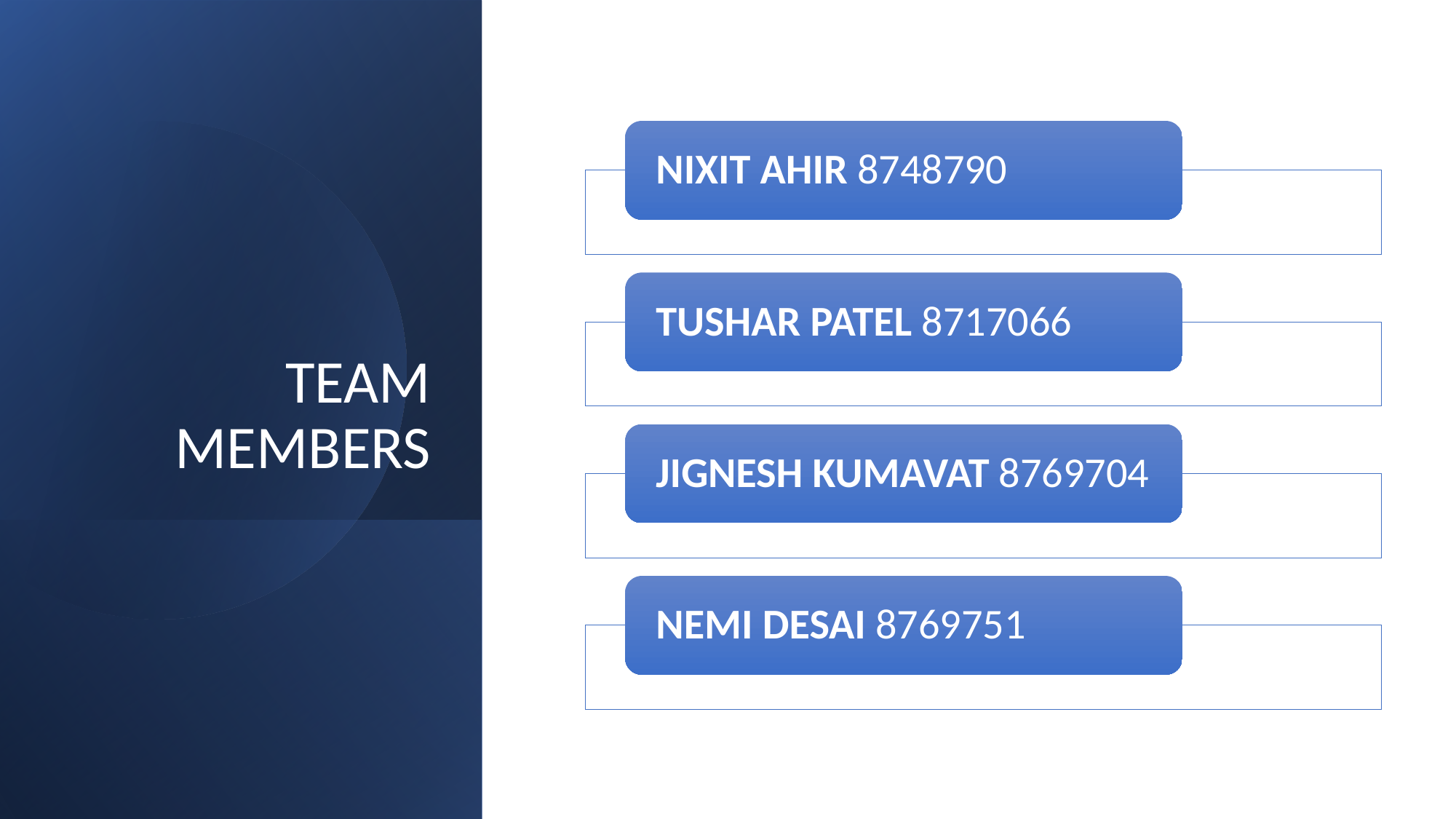

NIXIT AHIR 8748790
TUSHAR PATEL 8717066
JIGNESH KUMAVAT 8769704
NEMI DESAI 8769751

# TEAM MEMBERS